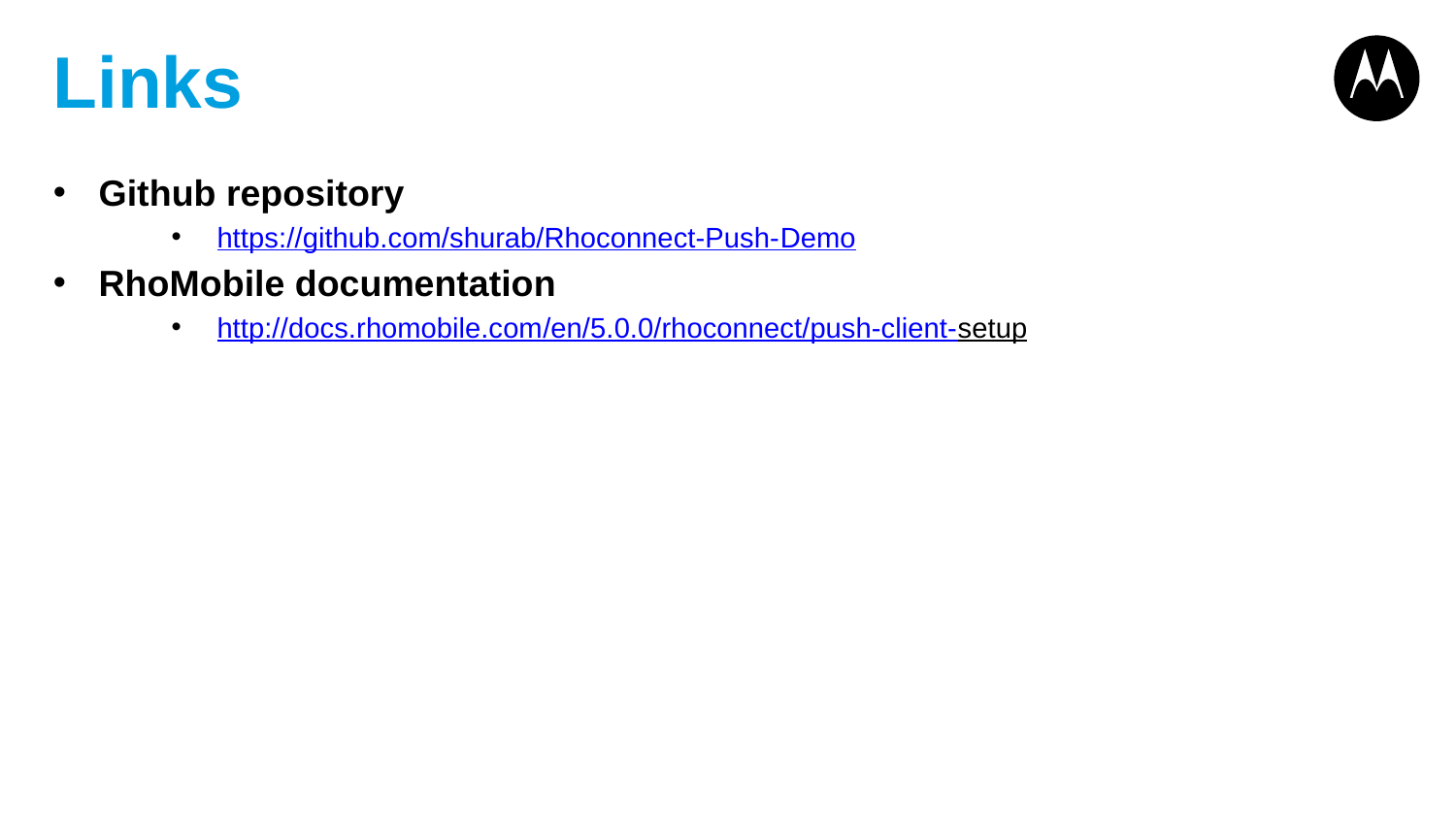

# Links
Github repository
https://github.com/shurab/Rhoconnect-Push-Demo
RhoMobile documentation
http://docs.rhomobile.com/en/5.0.0/rhoconnect/push-client-setup